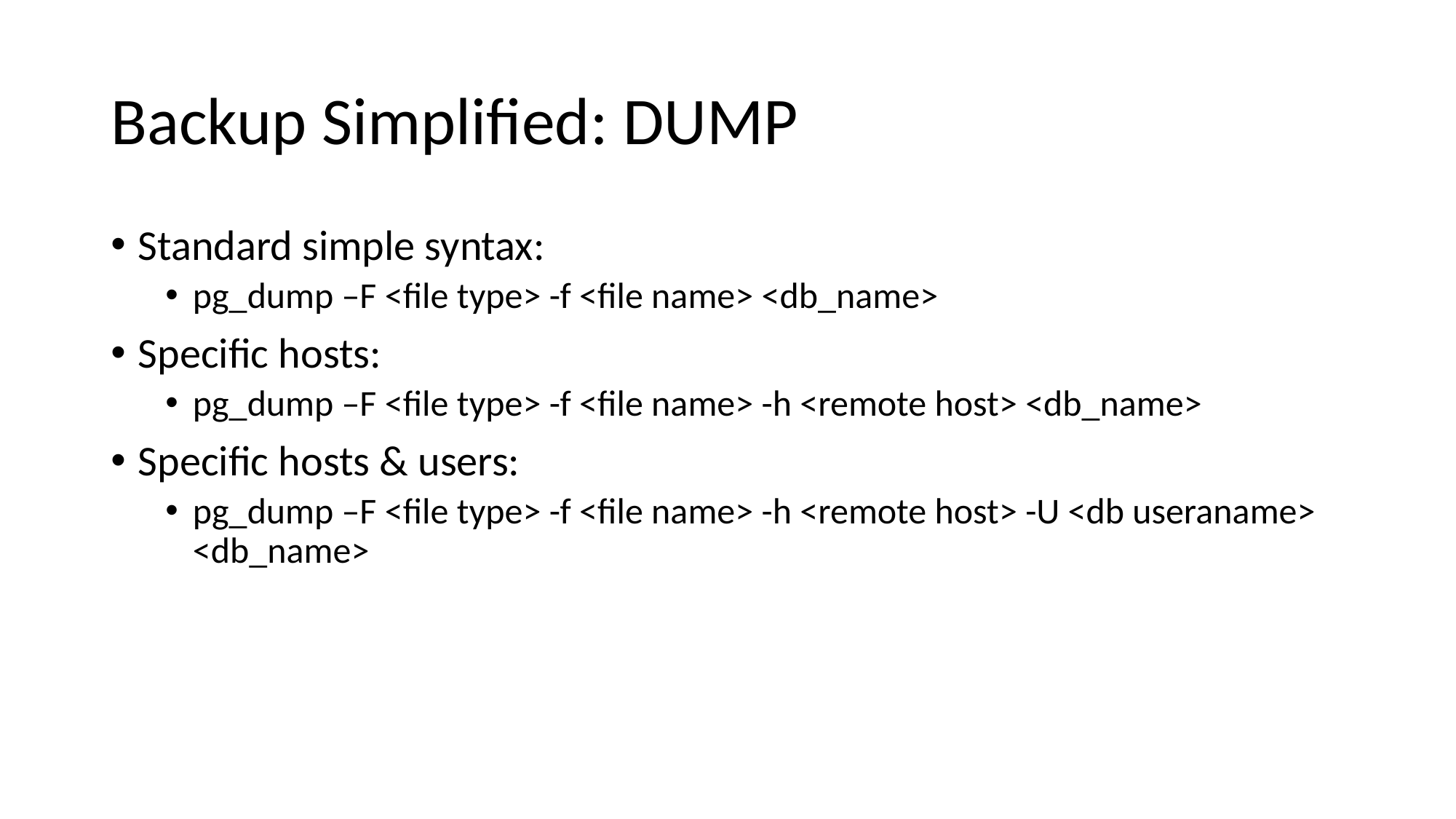

# Backup Simplified: DUMP
Standard simple syntax:
pg_dump –F <file type> -f <file name> <db_name>
Specific hosts:
pg_dump –F <file type> -f <file name> -h <remote host> <db_name>
Specific hosts & users:
pg_dump –F <file type> -f <file name> -h <remote host> -U <db useraname> <db_name>